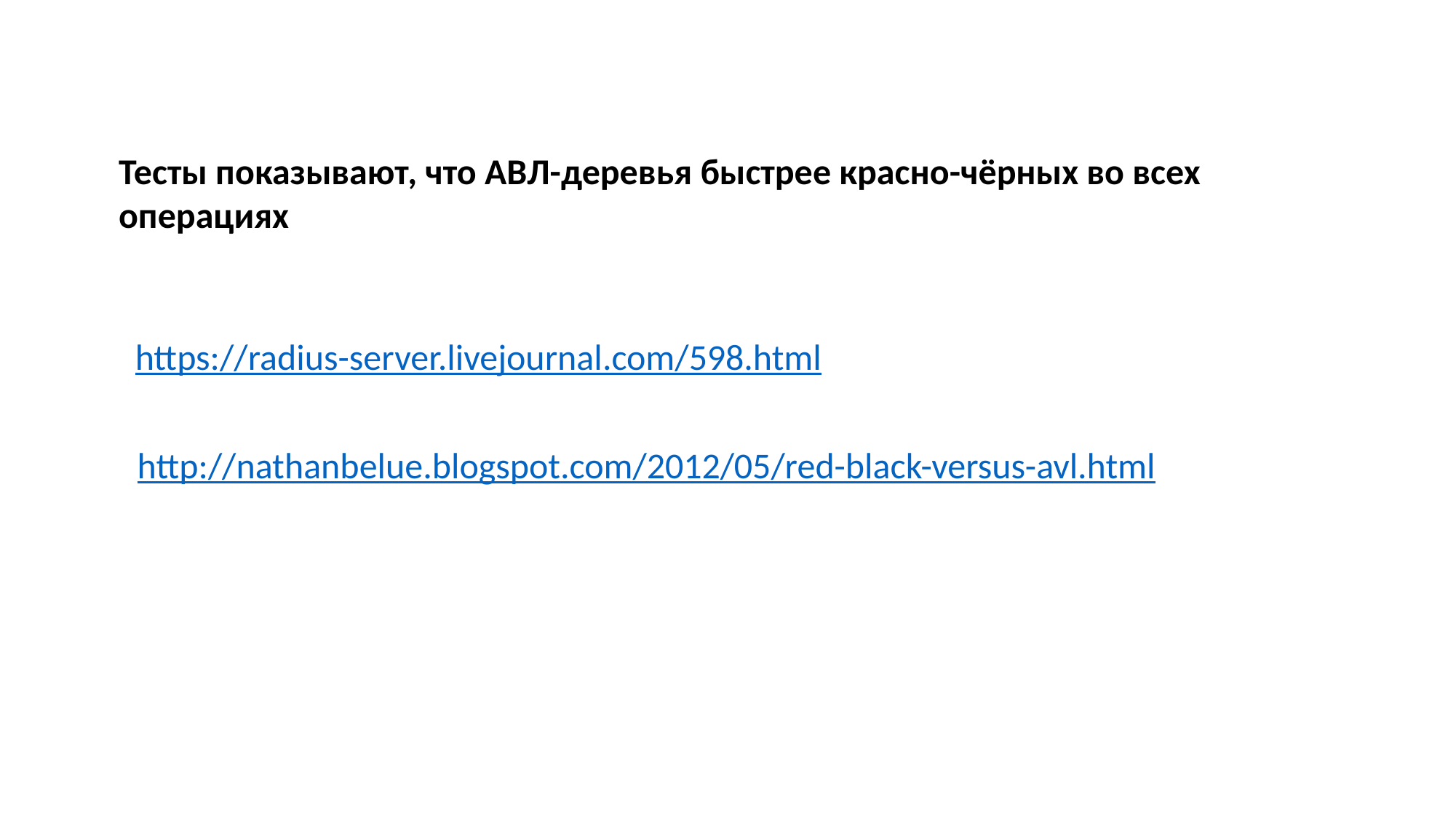

Тесты показывают, что АВЛ-деревья быстрее красно-чёрных во всех операциях
https://radius-server.livejournal.com/598.html
http://nathanbelue.blogspot.com/2012/05/red-black-versus-avl.html